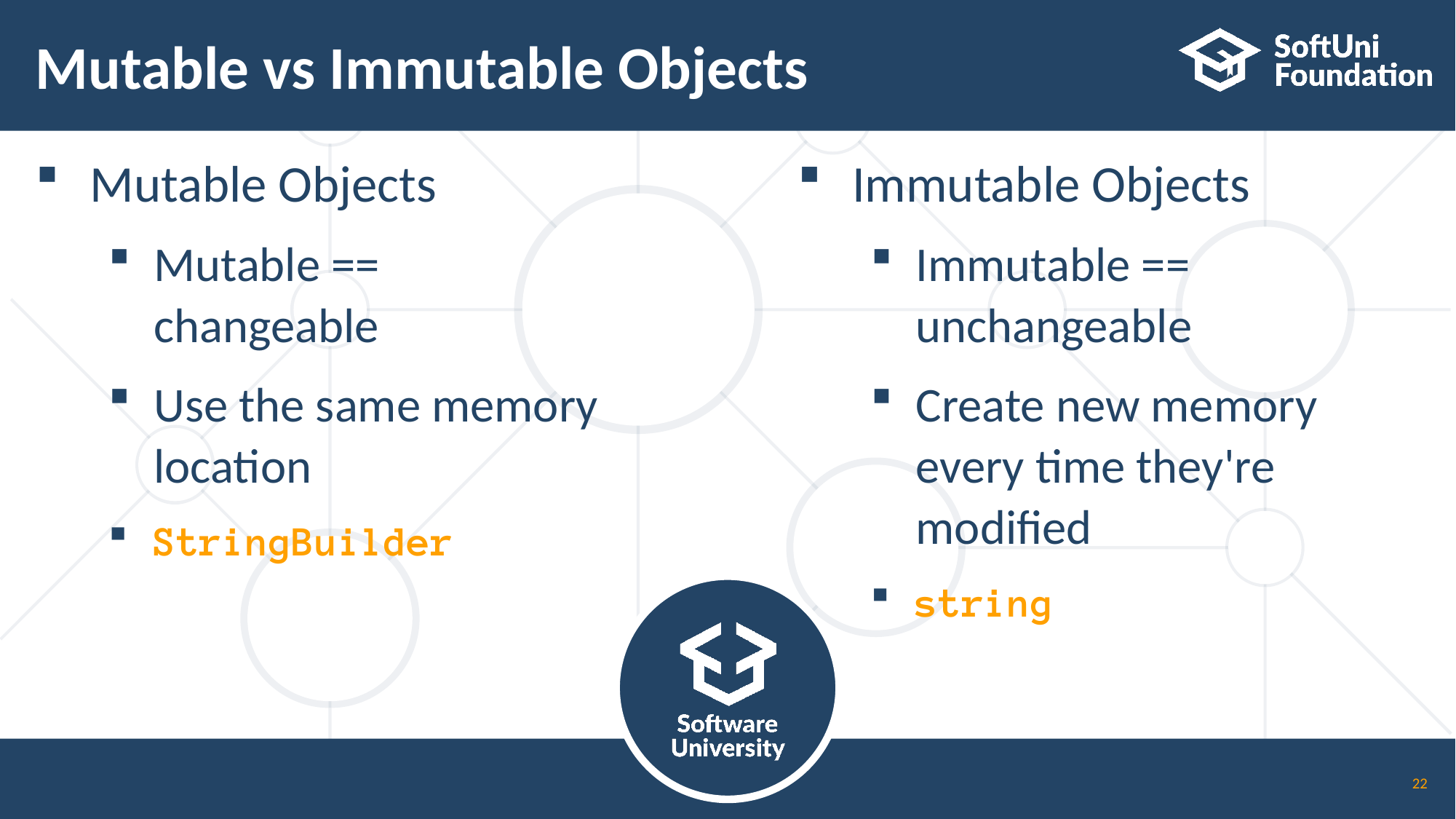

# Mutable vs Immutable Objects
Mutable Objects
Mutable ==
changeable
Use the same memory
location
StringBuilder

Immutable Objects
Immutable ==
unchangeable
Create new memory
every time they're
modified
string

22